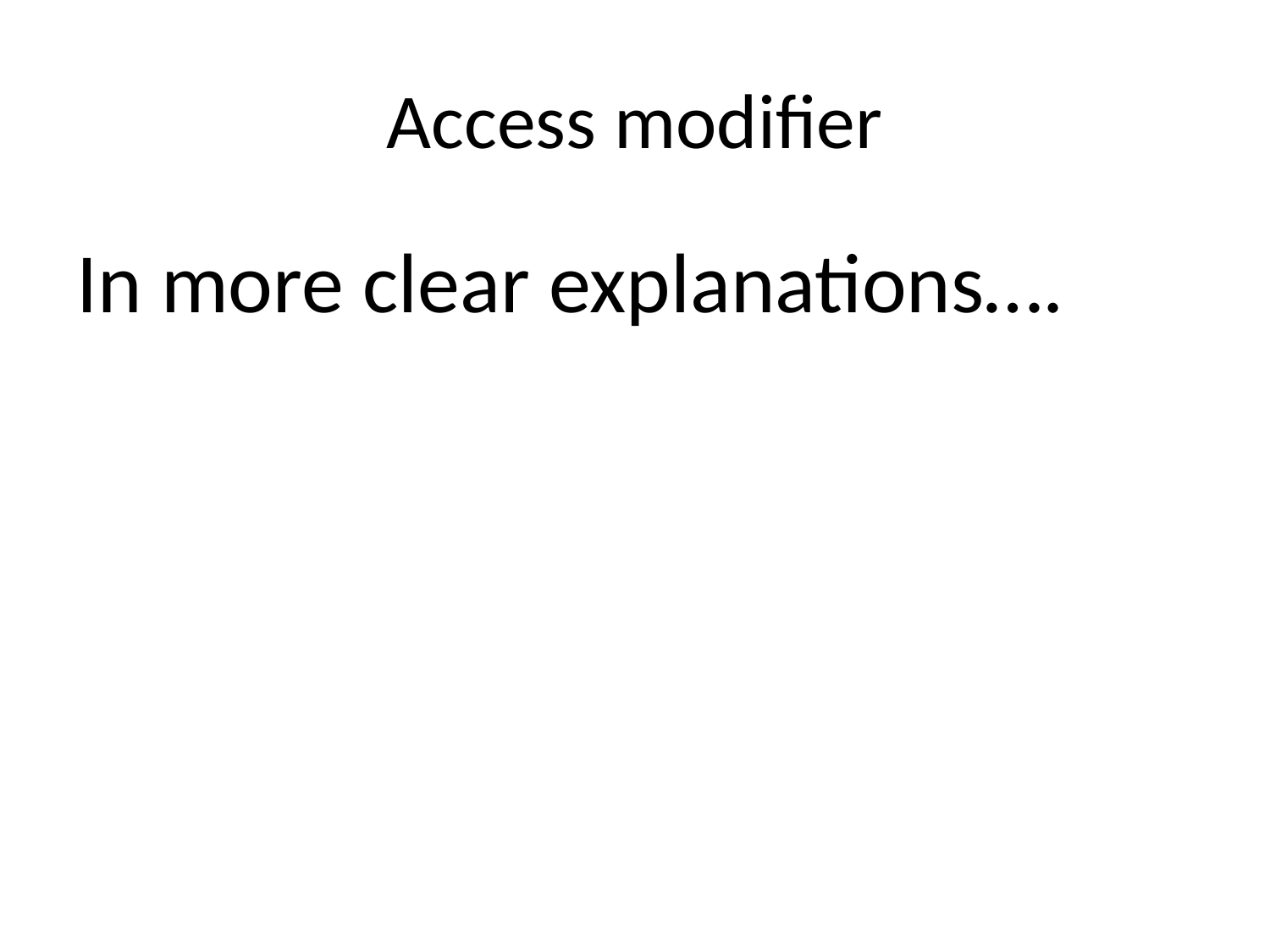

# Access modifier
In more clear explanations….